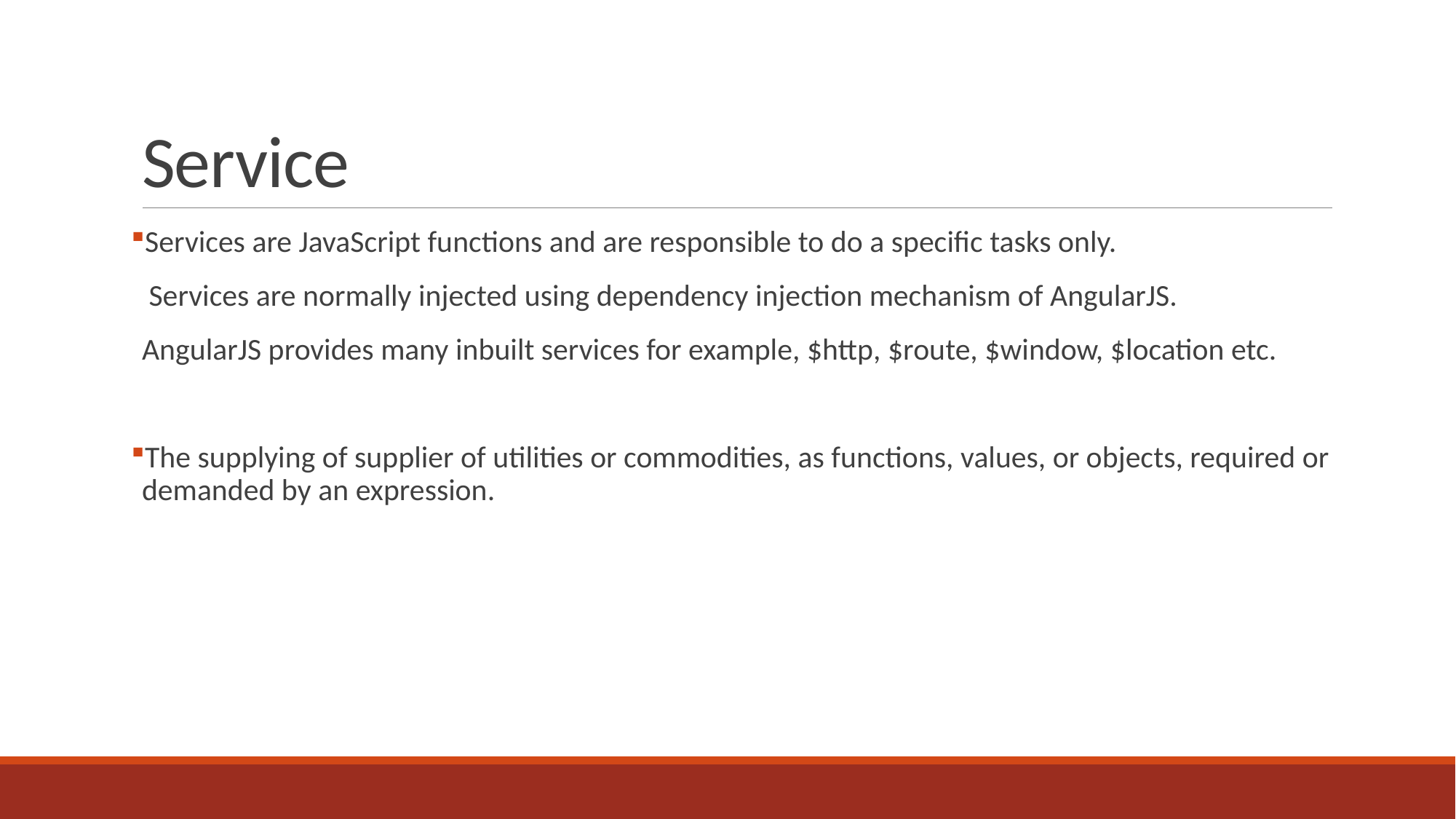

# Service
Services are JavaScript functions and are responsible to do a specific tasks only.
 Services are normally injected using dependency injection mechanism of AngularJS.
AngularJS provides many inbuilt services for example, $http, $route, $window, $location etc.

The supplying of supplier of utilities or commodities, as functions, values, or objects, required or demanded by an expression.